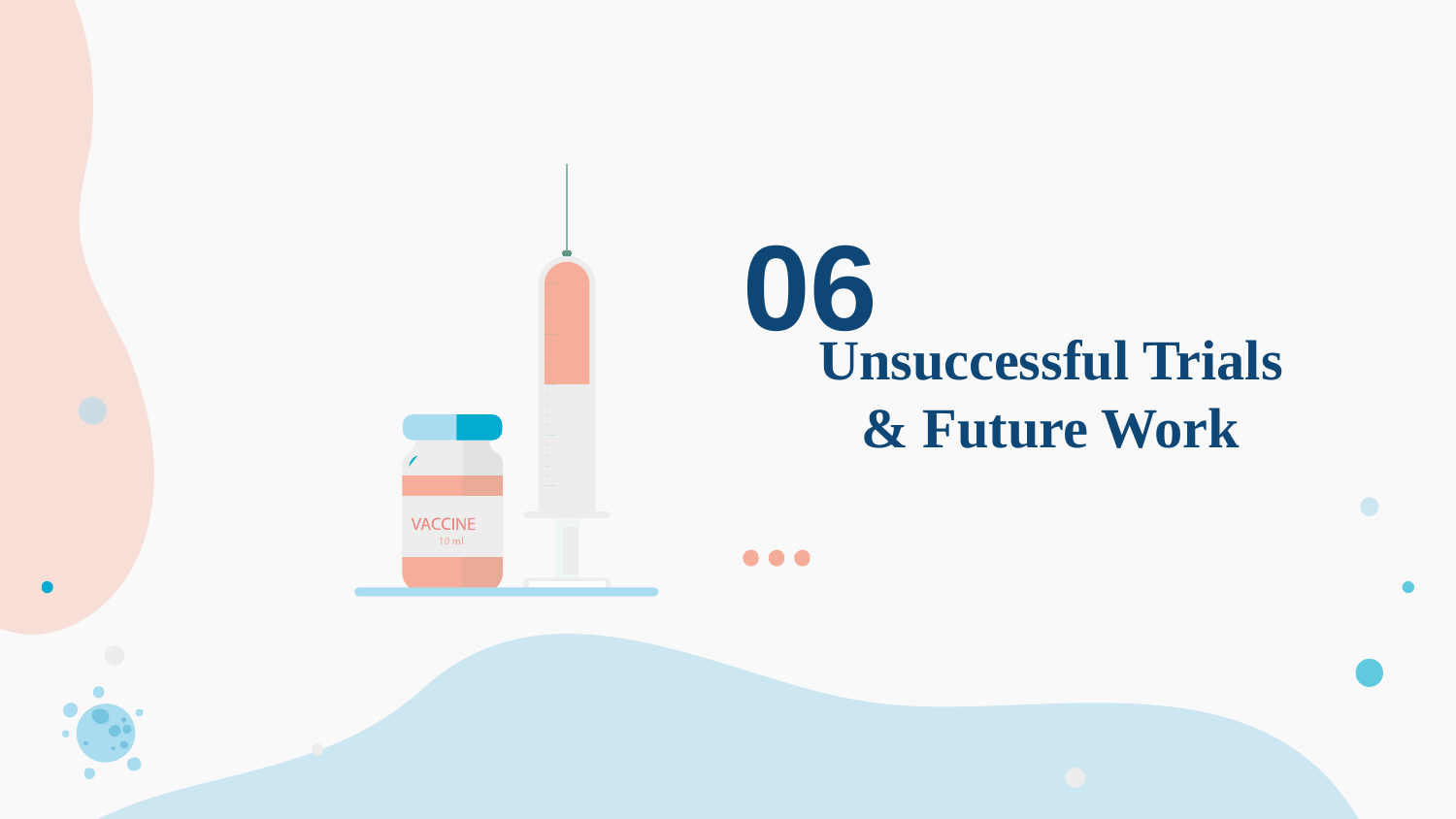

06
# Unsuccessful Trials & ﻿Future Work